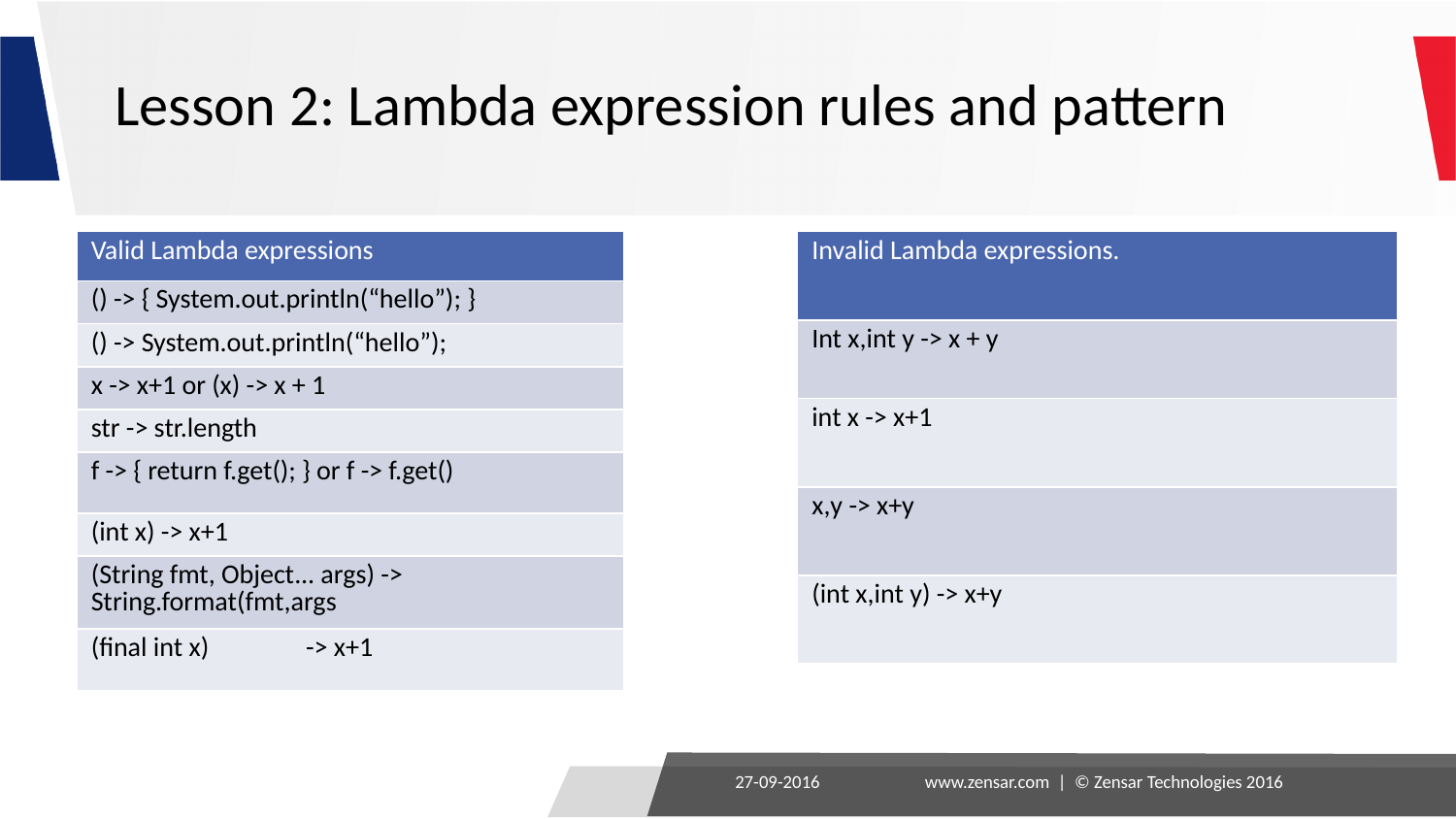

# Lesson 2: Lambda expression rules and pattern

| Valid Lambda expressions |
| --- |
| () -> { System.out.println(“hello”); } |
| () -> System.out.println(“hello”); |
| x -> x+1 or (x) -> x + 1 |
| str -> str.length |
| f -> { return f.get(); } or f -> f.get() |
| (int x) -> x+1 |
| (String fmt, Object... args) -> String.format(fmt,args |
| (final int x) -> x+1 |
| Invalid Lambda expressions. |
| --- |
| Int x,int y -> x + y |
| int x -> x+1 |
| x,y -> x+y |
| (int x,int y) -> x+y |
27-09-2016
www.zensar.com  |  © Zensar Technologies 2016